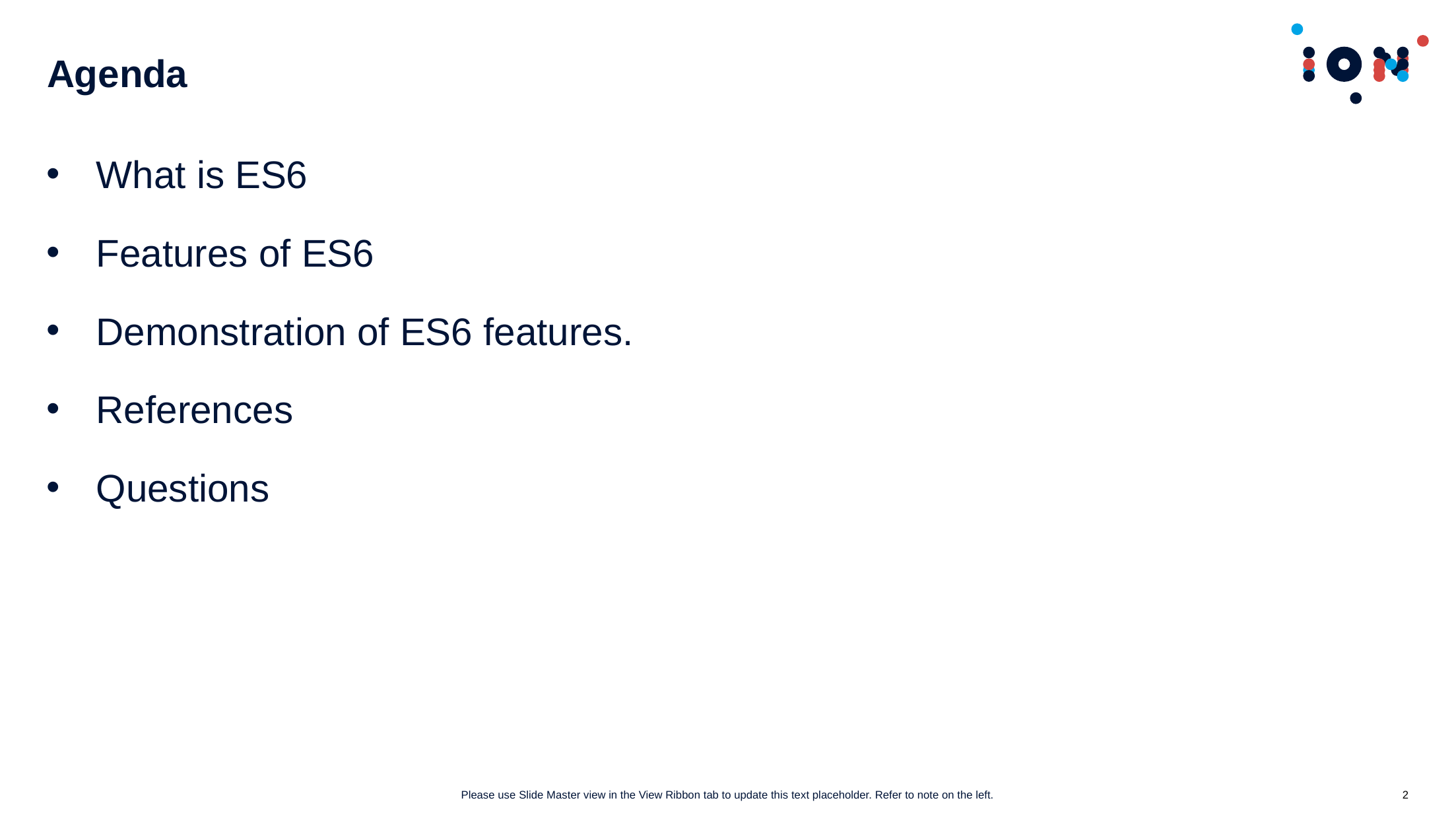

# Agenda
What is ES6
Features of ES6
Demonstration of ES6 features.
References
Questions